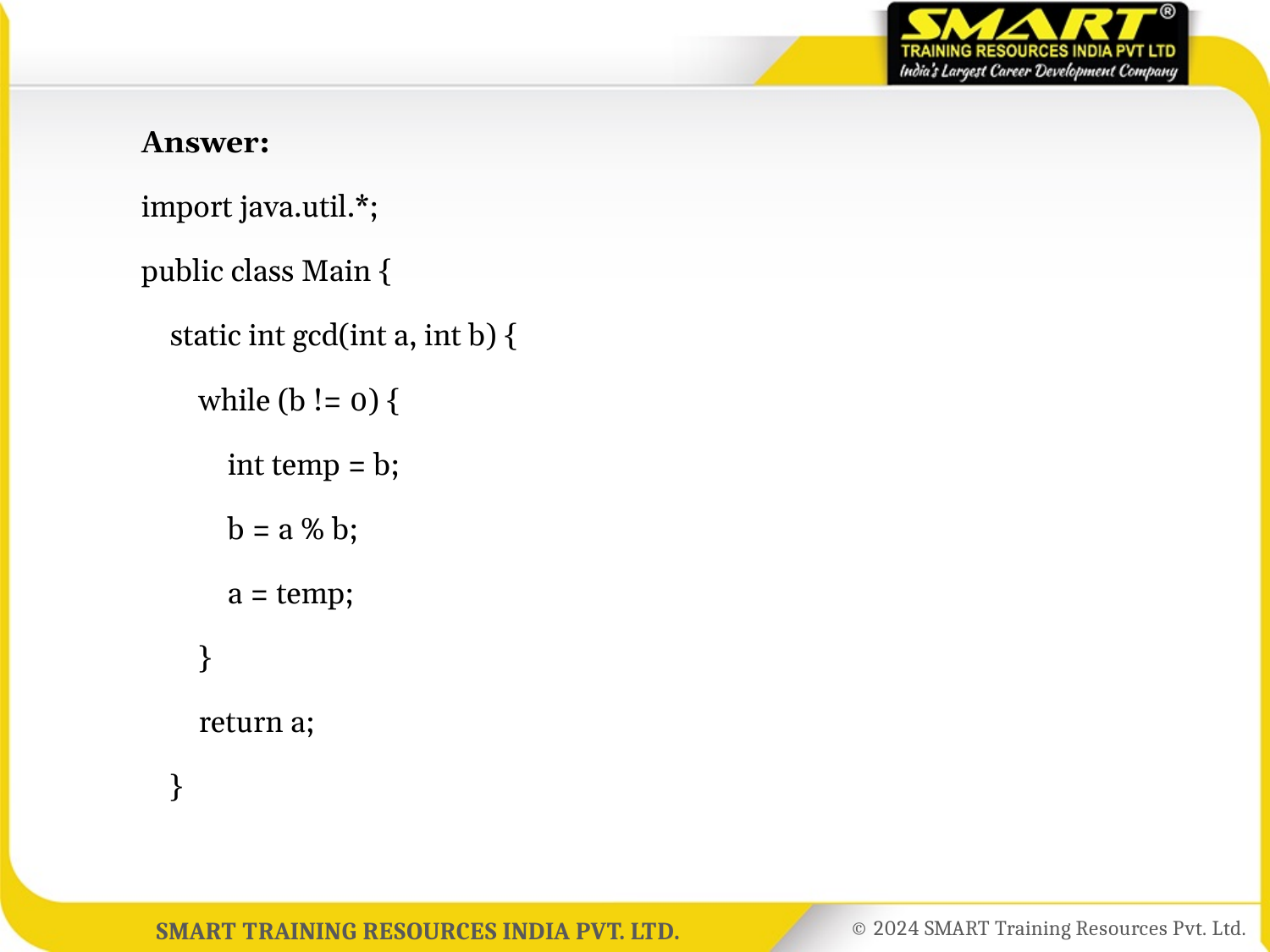

Answer:
	import java.util.*;
	public class Main {
	    static int gcd(int a, int b) {
	        while (b != 0) {
	            int temp = b;
	            b = a % b;
	            a = temp;
	        }
	        return a;
	    }